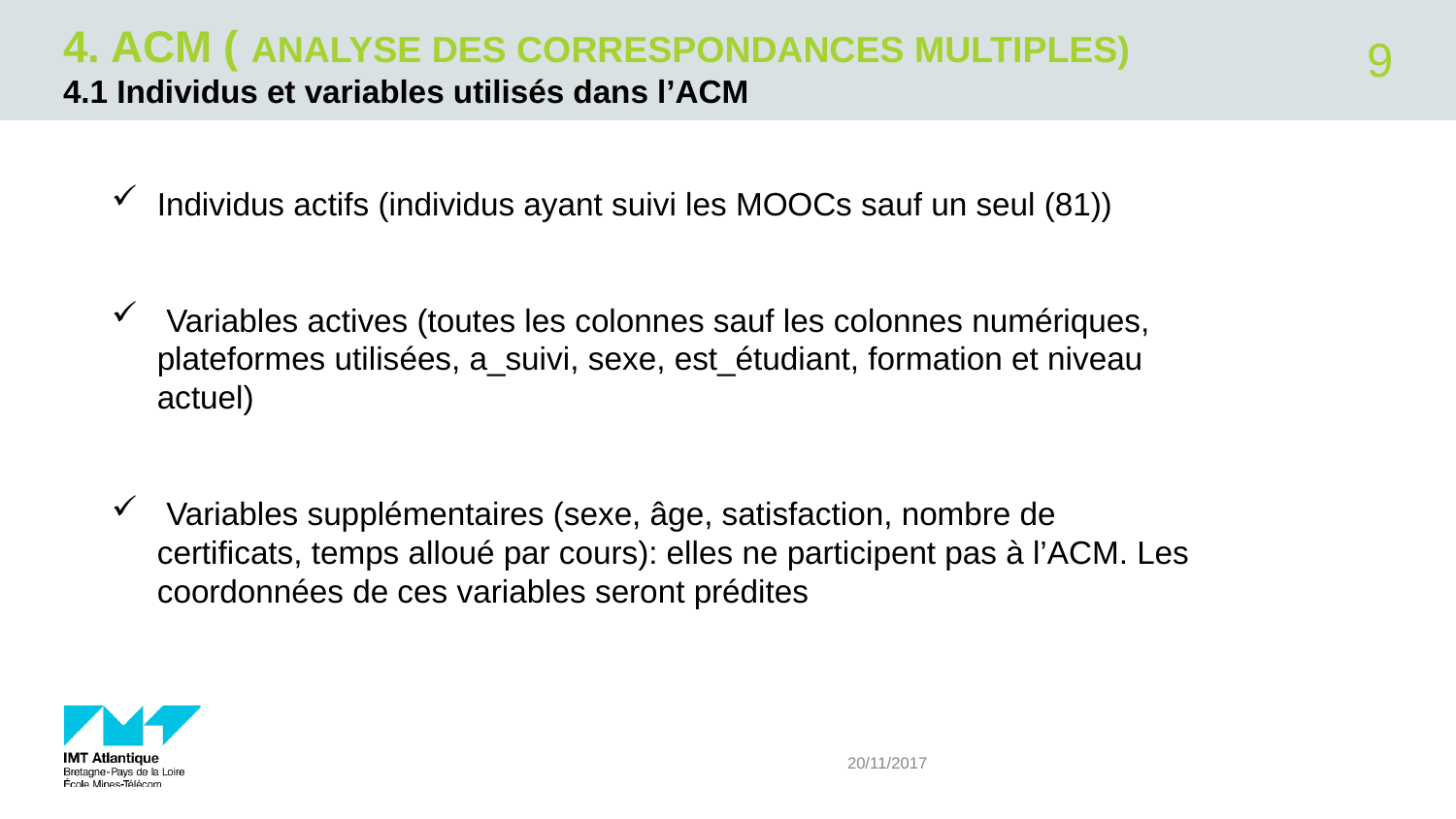

# 4. ACM ( Analyse des correspondances multiples)
9
4.1 Individus et variables utilisés dans l’ACM

Individus actifs (individus ayant suivi les MOOCs sauf un seul (81))

 Variables actives (toutes les colonnes sauf les colonnes numériques, plateformes utilisées, a_suivi, sexe, est_étudiant, formation et niveau actuel)

 Variables supplémentaires (sexe, âge, satisfaction, nombre de certificats, temps alloué par cours): elles ne participent pas à l’ACM. Les coordonnées de ces variables seront prédites

20/11/2017